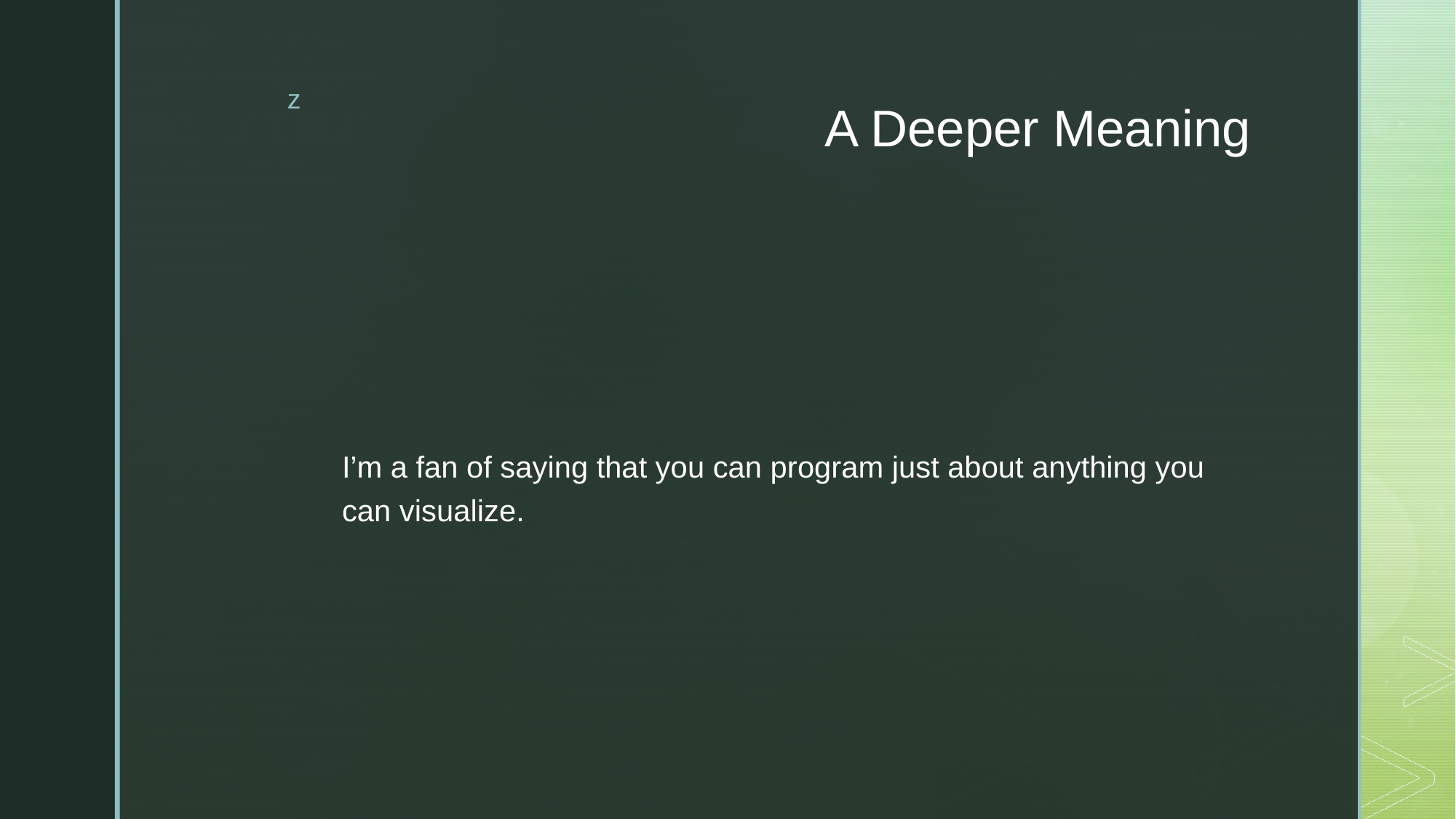

# A Deeper Meaning
I’m a fan of saying that you can program just about anything you can visualize.